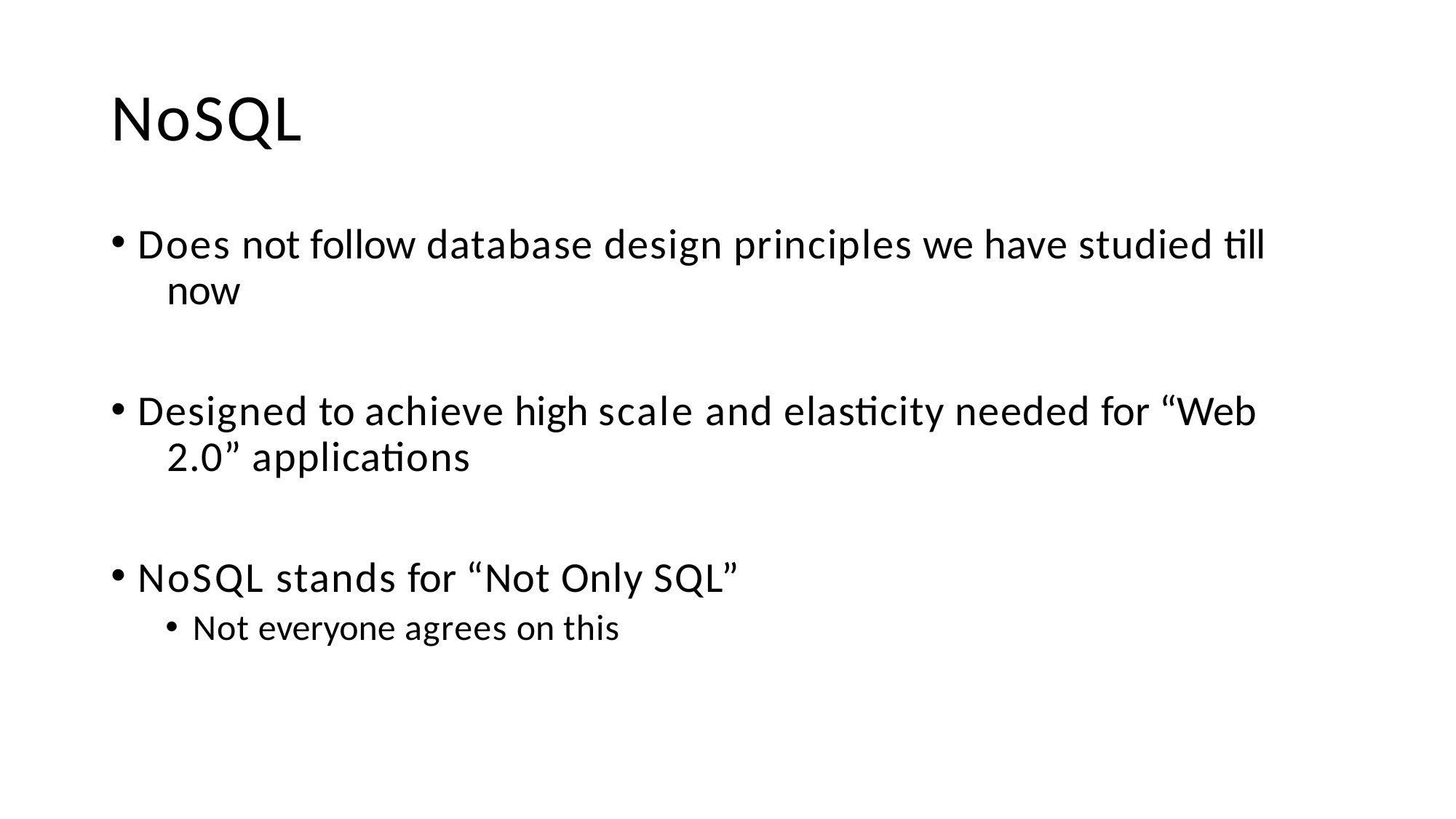

# NoSQL
Does not follow database design principles we have studied till 	now

Designed to achieve high scale and elasticity needed for “Web 	2.0” applications

NoSQL stands for “Not Only SQL”
Not everyone agrees on this